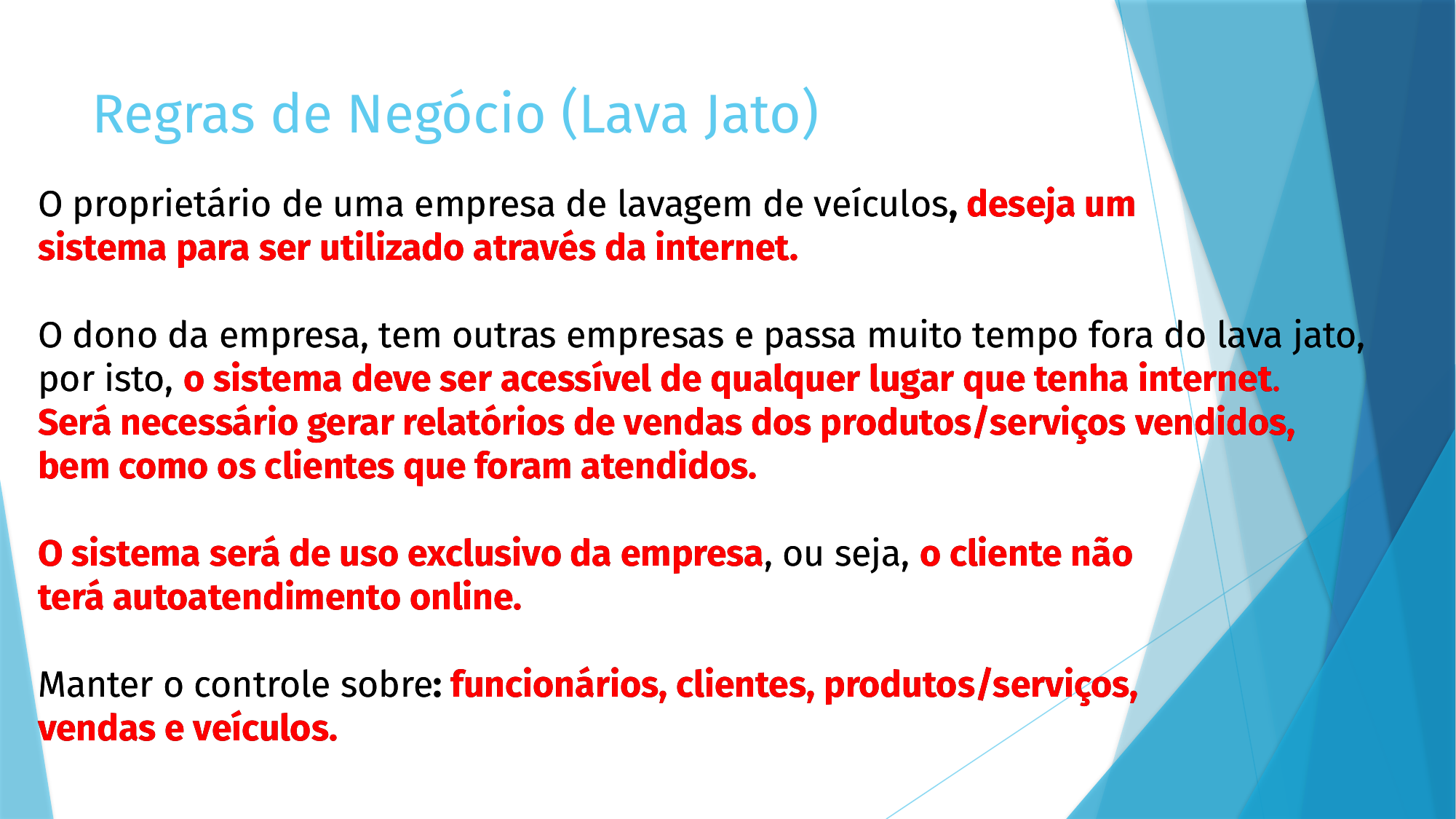

# Regras de Negócio (Lava Jato)
O proprietário de uma empresa de lavagem de veículos, deseja um
sistema para ser utilizado através da internet.

O dono da empresa, tem outras empresas e passa muito tempo fora do lava jato,
por isto, o sistema deve ser acessível de qualquer lugar que tenha internet.
Será necessário gerar relatórios de vendas dos produtos/serviços vendidos,
bem como os clientes que foram atendidos.

O sistema será de uso exclusivo da empresa, ou seja, o cliente não
terá autoatendimento online.

Manter o controle sobre: funcionários, clientes, produtos/serviços,
vendas e veículos.
O proprietário de uma empresa de lavagem de veículos, deseja um
sistema para ser utilizado através da internet.

O dono da empresa, tem outras empresas e passa muito tempo fora do lava jato,
por isto, o sistema deve ser acessível de qualquer lugar que tenha internet.
Será necessário gerar relatórios de vendas dos produtos/serviços vendidos,
bem como os clientes que foram atendidos.

O sistema será de uso exclusivo da empresa, ou seja, o cliente não
terá autoatendimento online.

Manter o controle sobre: funcionários, clientes, produtos/serviços,
vendas e veículos.